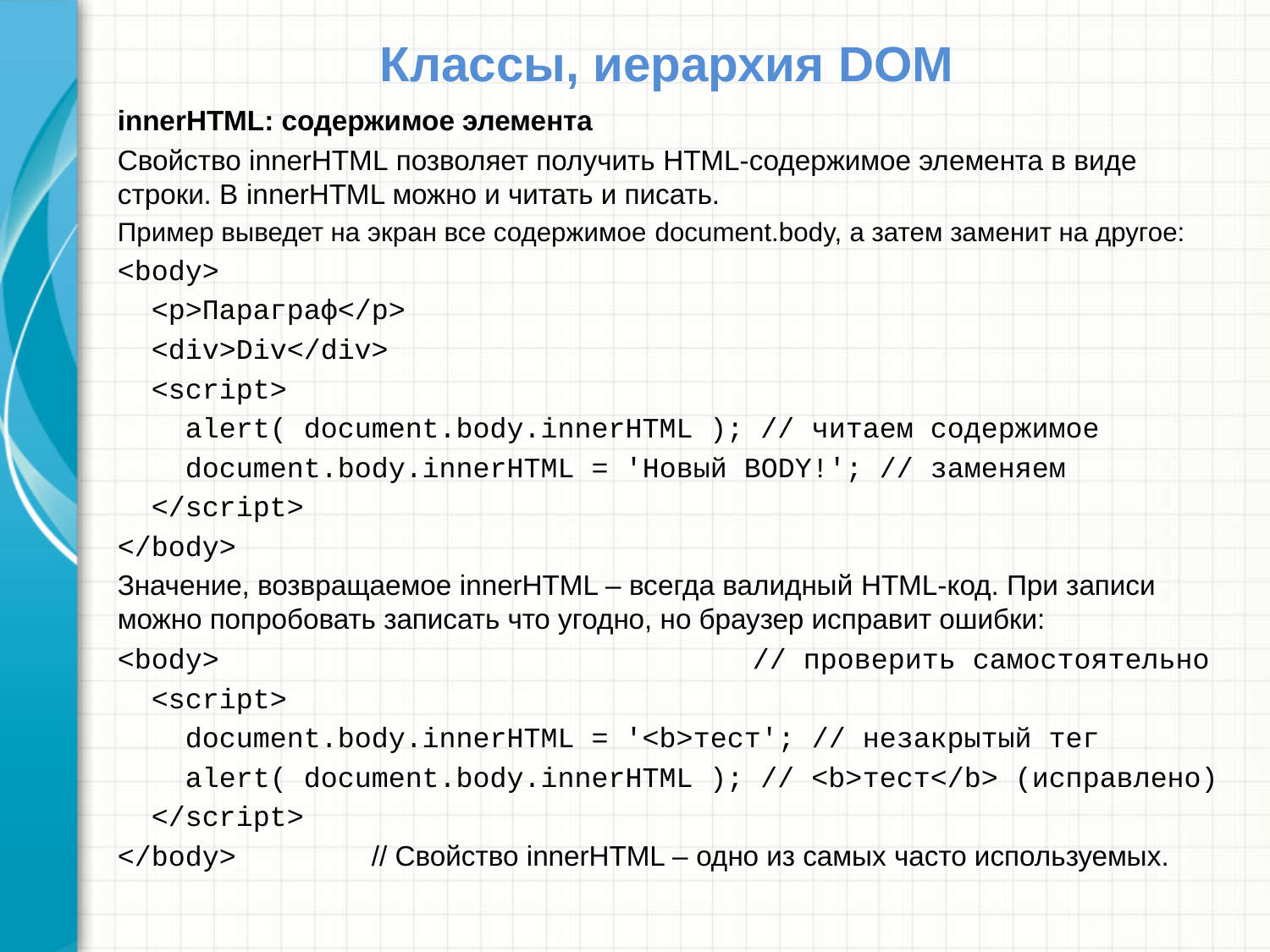

# Классы, иерархия DOM
innerHTML: содержимое элемента
Свойство innerHTML позволяет получить HTML-содержимое элемента в виде строки. В innerHTML можно и читать и писать.
Пример выведет на экран все содержимое document.body, а затем заменит на другое:
<body>
  <p>Параграф</p>
  <div>Div</div>
  <script>
    alert( document.body.innerHTML ); // читаем содержимое
    document.body.innerHTML = 'Новый BODY!'; // заменяем
  </script>
</body>
Значение, возвращаемое innerHTML – всегда валидный HTML-код. При записи можно попробовать записать что угодно, но браузер исправит ошибки:
<body>					// проверить самостоятельно
  <script>
    document.body.innerHTML = '<b>тест'; // незакрытый тег
    alert( document.body.innerHTML ); // <b>тест</b> (исправлено)
  </script>
</body>		// Свойство innerHTML – одно из самых часто используемых.